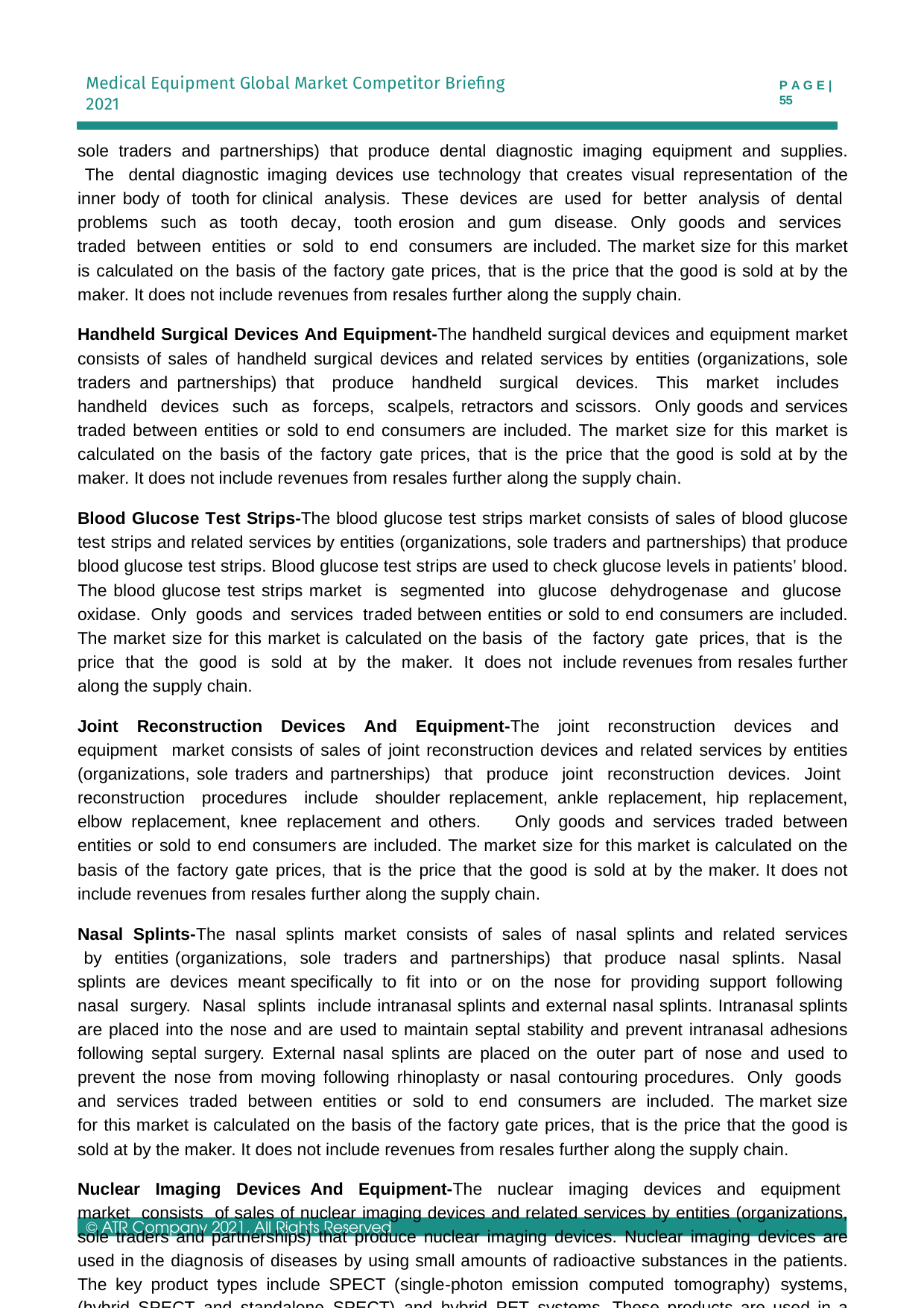

Medical Equipment Global Market Competitor Briefing 2021
P A G E | 55

sole  traders  and  partnerships)  that  produce  dental  diagnostic  imaging  equipment  and  supplies.  The  dental diagnostic imaging devices use technology that creates visual representation of the inner body of  tooth for clinical  analysis.  These  devices  are  used  for  better  analysis  of  dental  problems  such  as  tooth  decay,  tooth erosion  and  gum  disease.  Only  goods  and  services  traded  between  entities  or  sold  to  end  consumers  are included. The market size for this market is calculated on the basis of the factory gate prices, that is the price that the good is sold at by the maker. It does not include revenues from resales further along the supply chain.

Handheld Surgical Devices And Equipment-The handheld surgical devices and equipment market consists of sales of handheld surgical devices and related services by entities (organizations, sole traders and partnerships) that  produce  handheld  surgical  devices.  This  market  includes  handheld  devices  such  as  forceps,  scalpels, retractors and scissors.  Only goods and services traded between entities or sold to end consumers are included. The market size for this market is calculated on the basis of the factory gate prices, that is the price that the good is sold at by the maker. It does not include revenues from resales further along the supply chain.

Blood Glucose Test Strips-The blood glucose test strips market consists of sales of blood glucose test strips and related services by entities (organizations, sole traders and partnerships) that produce blood glucose test strips. Blood glucose test strips are used to check glucose levels in patients’ blood. The blood glucose test strips market  is  segmented  into  glucose  dehydrogenase  and  glucose  oxidase.  Only  goods  and  services  traded between entities or sold to end consumers are included. The market size for this market is calculated on the basis  of  the  factory  gate  prices, that  is  the  price  that  the  good  is  sold  at  by  the  maker.  It  does not  include revenues from resales further along the supply chain.

Joint  Reconstruction  Devices  And  Equipment-The  joint  reconstruction  devices  and  equipment  market consists of sales of joint reconstruction devices and related services by entities (organizations, sole traders and partnerships)  that  produce  joint  reconstruction  devices.  Joint  reconstruction  procedures  include  shoulder replacement, ankle replacement, hip replacement, elbow replacement, knee replacement and others.    Only goods and services traded between entities or sold to end consumers are included. The market size for this market is calculated on the basis of the factory gate prices, that is the price that the good is sold at by the maker. It does not include revenues from resales further along the supply chain.

Nasal  Splints-The  nasal  splints  market  consists  of  sales  of  nasal  splints  and  related  services  by  entities (organizations,  sole  traders  and  partnerships)  that  produce  nasal  splints.  Nasal  splints  are  devices  meant specifically  to  fit  into  or  on  the  nose  for  providing  support  following  nasal  surgery.  Nasal  splints  include intranasal splints and external nasal splints. Intranasal splints are placed into the nose and are used to maintain septal stability and prevent intranasal adhesions following septal surgery. External nasal splints are placed on the outer part of nose and used to prevent the nose from moving following rhinoplasty or nasal contouring procedures.  Only  goods  and  services  traded  between  entities  or  sold  to  end  consumers  are  included.  The market size for this market is calculated on the basis of the factory gate prices, that is the price that the good is sold at by the maker. It does not include revenues from resales further along the supply chain.

Nuclear  Imaging  Devices And  Equipment-The  nuclear  imaging  devices  and  equipment  market  consists  of sales of nuclear imaging devices and related services by entities (organizations, sole traders and partnerships) that produce nuclear imaging devices. Nuclear imaging devices are used in the diagnosis of diseases by using small amounts of radioactive substances in the patients. The key product types include SPECT (single-photon emission computed tomography) systems, (hybrid SPECT and standalone SPECT) and hybrid PET systems. These products are used in a wide range of medical applications including cardiology, obstetrics/gynecology,
© ATR Company 2021, All Rights Reserved